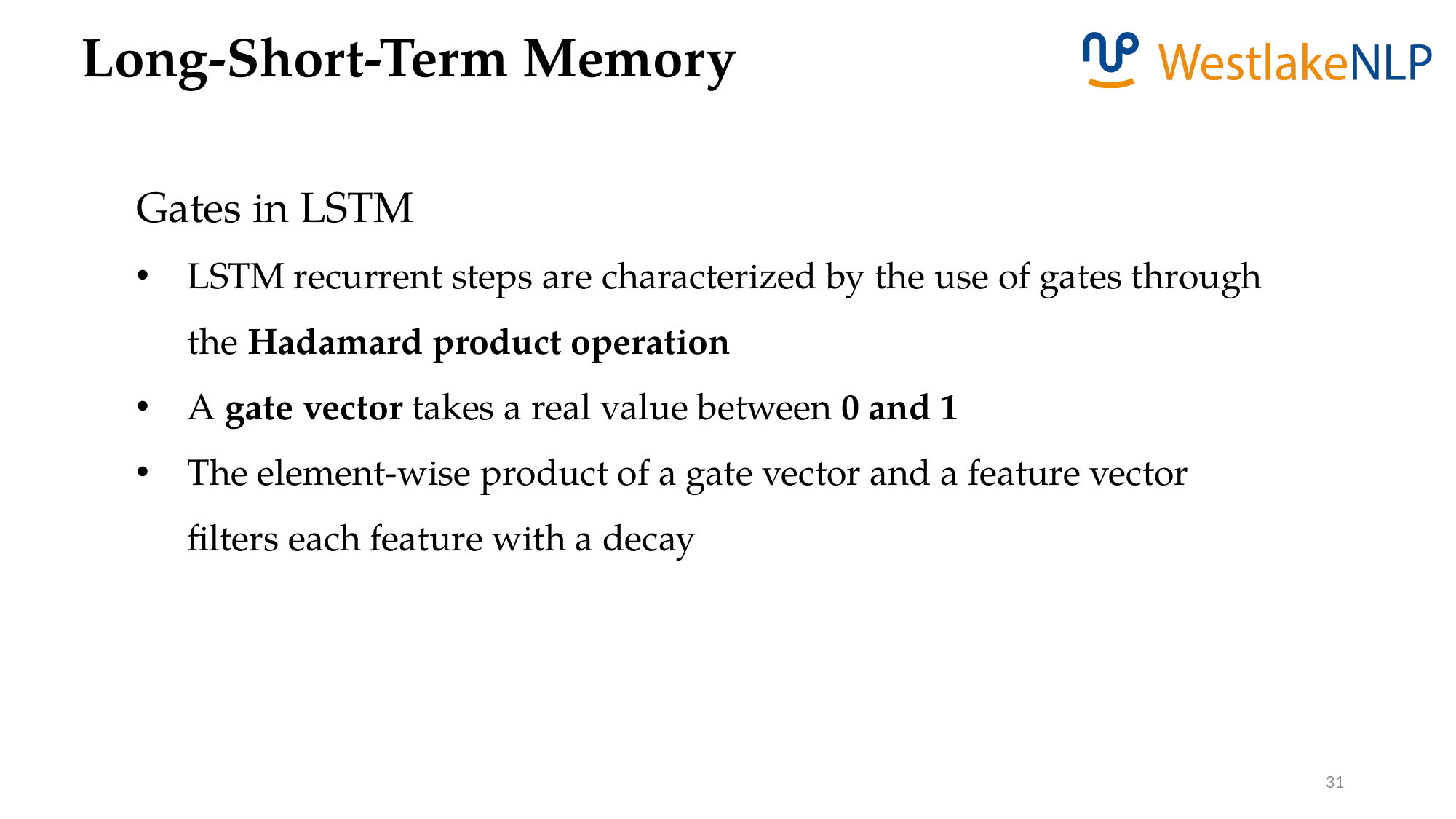

Long-Short-Term Memory

Gates in LSTM
LSTM recurrent steps are characterized by the use of gates through the Hadamard product operation
A gate vector takes a real value between 0 and 1
The element-wise product of a gate vector and a feature vector filters each feature with a decay

31